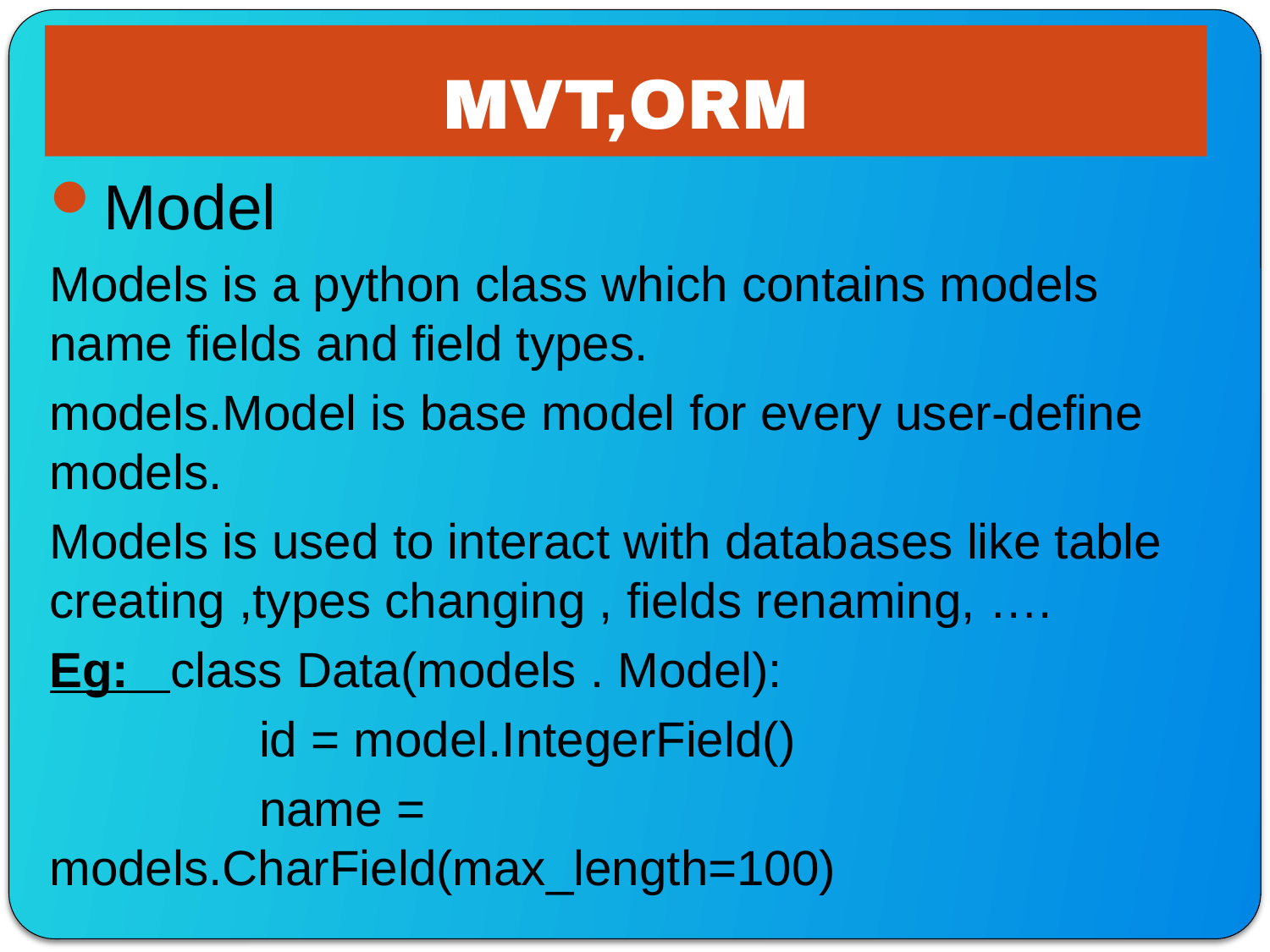

# MVT,ORM
Model
Models is a python class which contains models name fields and field types.
models.Model is base model for every user-define models.
Models is used to interact with databases like table creating ,types changing , fields renaming, ….
Eg:   class Data(models . Model):
	      id = model.IntegerField()
	      name = models.CharField(max_length=100)